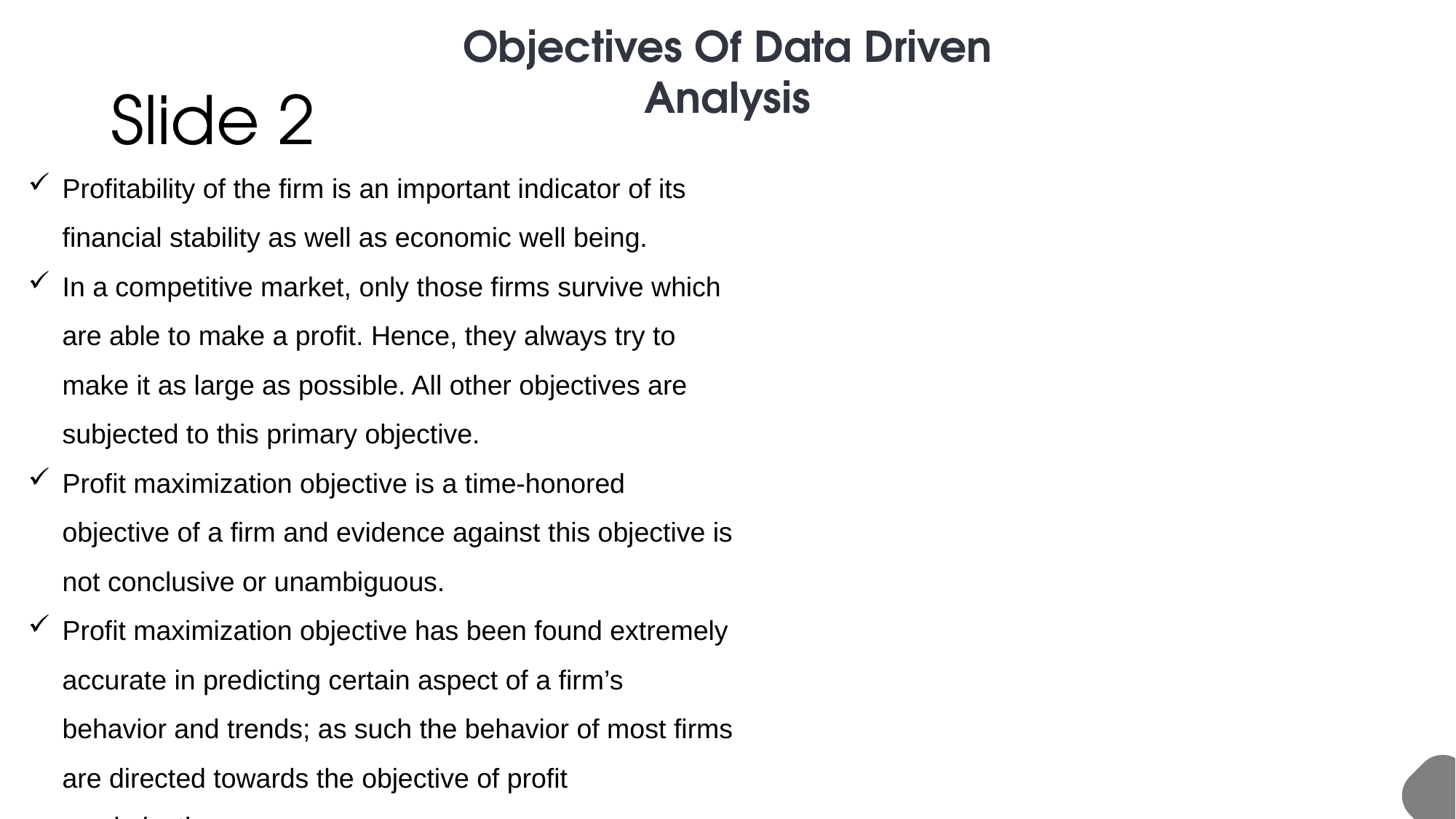

Objectives Of Data Driven
Analysis
# Slide 2
Profitability of the firm is an important indicator of its financial stability as well as economic well being.
In a competitive market, only those firms survive which are able to make a profit. Hence, they always try to make it as large as possible. All other objectives are subjected to this primary objective.
Profit maximization objective is a time-honored objective of a firm and evidence against this objective is not conclusive or unambiguous.
Profit maximization objective has been found extremely accurate in predicting certain aspect of a firm’s behavior and trends; as such the behavior of most firms are directed towards the objective of profit maximization.